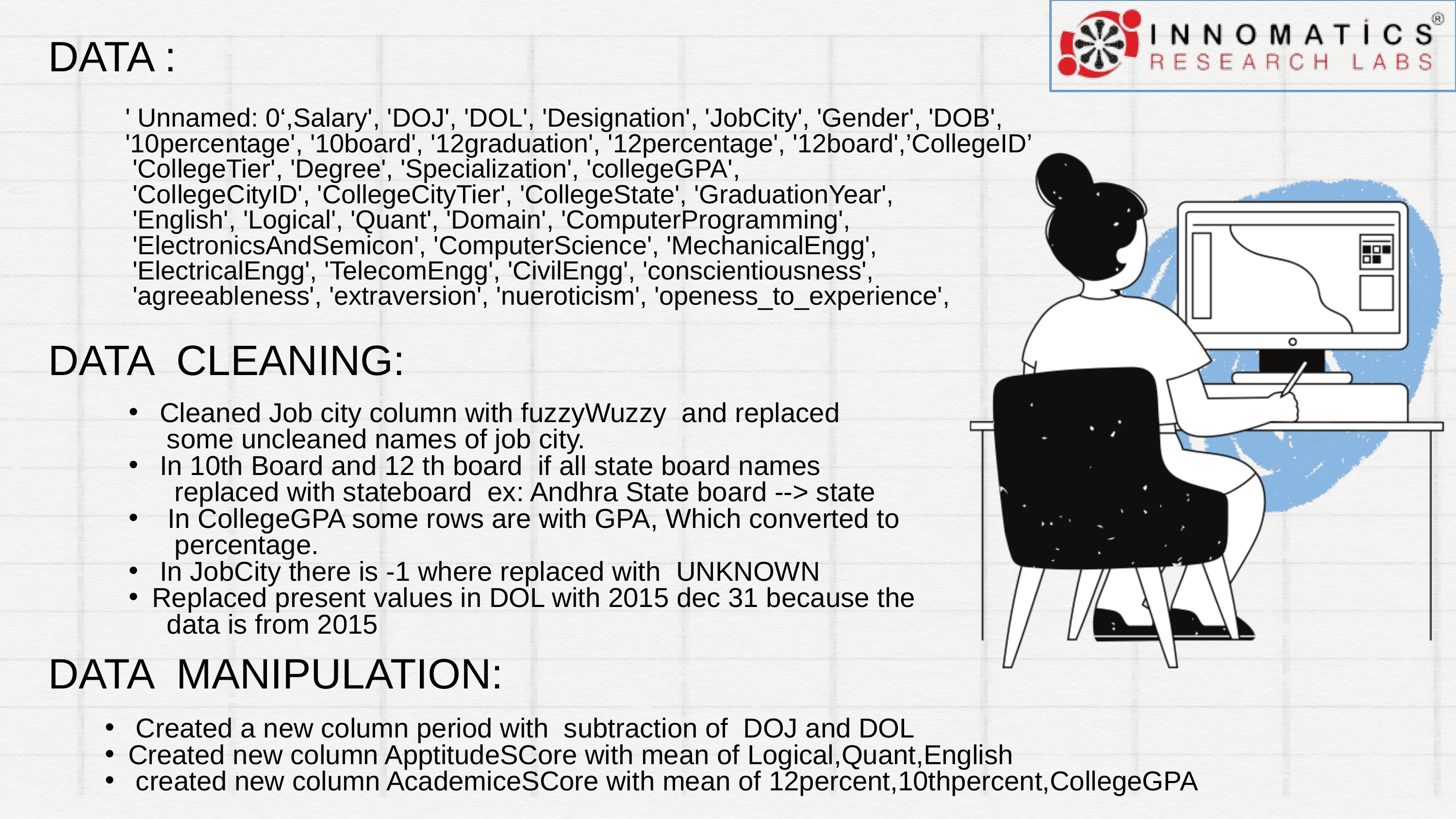

DATA :
      ' Unnamed: 0‘,Salary', 'DOJ', 'DOL', 'Designation', 'JobCity', 'Gender', 'DOB',
      '10percentage', '10board', '12graduation', '12percentage', '12board',’CollegeID’
       'CollegeTier', 'Degree', 'Specialization', 'collegeGPA',
       'CollegeCityID', 'CollegeCityTier', 'CollegeState', 'GraduationYear',
       'English', 'Logical', 'Quant', 'Domain', 'ComputerProgramming',
       'ElectronicsAndSemicon', 'ComputerScience', 'MechanicalEngg',
       'ElectricalEngg', 'TelecomEngg', 'CivilEngg', 'conscientiousness',
       'agreeableness', 'extraversion', 'nueroticism', 'openess_to_experience',

DATA  CLEANING:
 Cleaned Job city column with fuzzyWuzzy  and replaced
        some uncleaned names of job city.
 In 10th Board and 12 th board  if all state board names
         replaced with stateboard  ex: Andhra State board --> state
  In CollegeGPA some rows are with GPA, Which converted to
         percentage.
 In JobCity there is -1 where replaced with  UNKNOWN
Replaced present values in DOL with 2015 dec 31 because the
        data is from 2015
DATA  MANIPULATION:
 Created a new column period with  subtraction of  DOJ and DOL
Created new column ApptitudeSCore with mean of Logical,Quant,English
 created new column AcademiceSCore with mean of 12percent,10thpercent,CollegeGPA